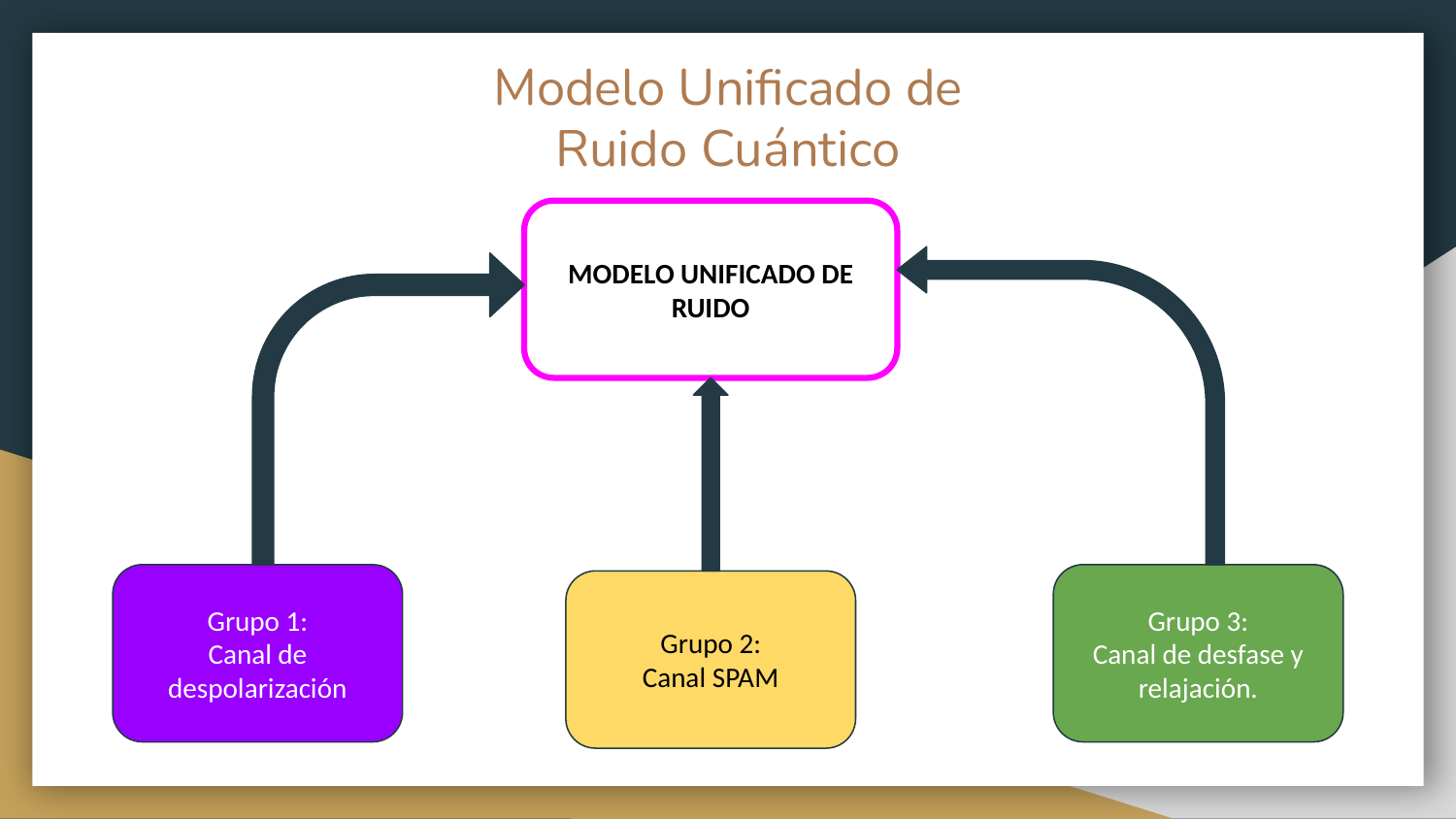

# Modelo Unificado de
Ruido Cuántico
MODELO UNIFICADO DE RUIDO

Grupo 1:
Canal de despolarización
Grupo 3:
Canal de desfase y relajación.
Grupo 2:
Canal SPAM